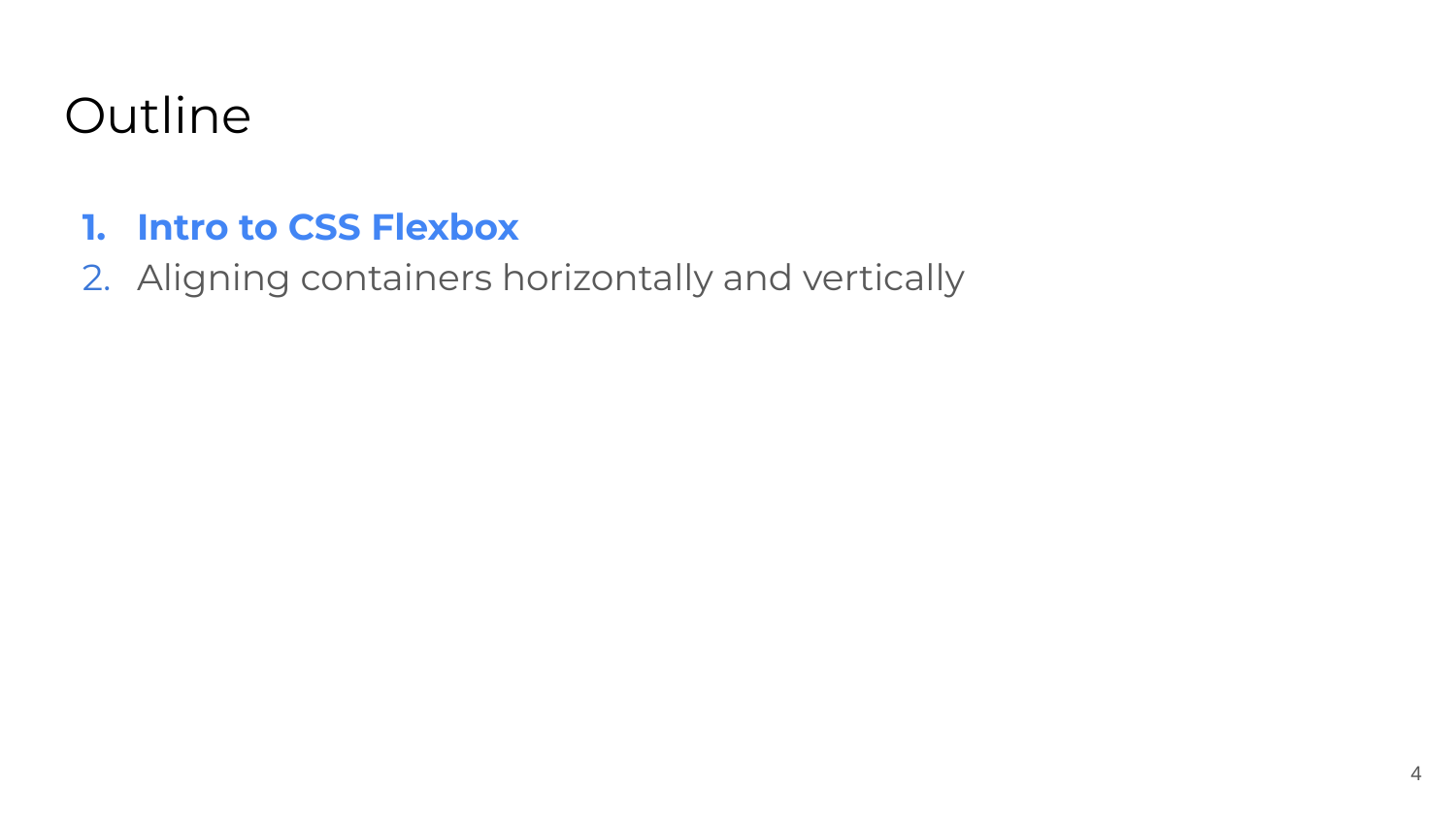

# Outline
Intro to CSS Flexbox
Aligning containers horizontally and vertically
4